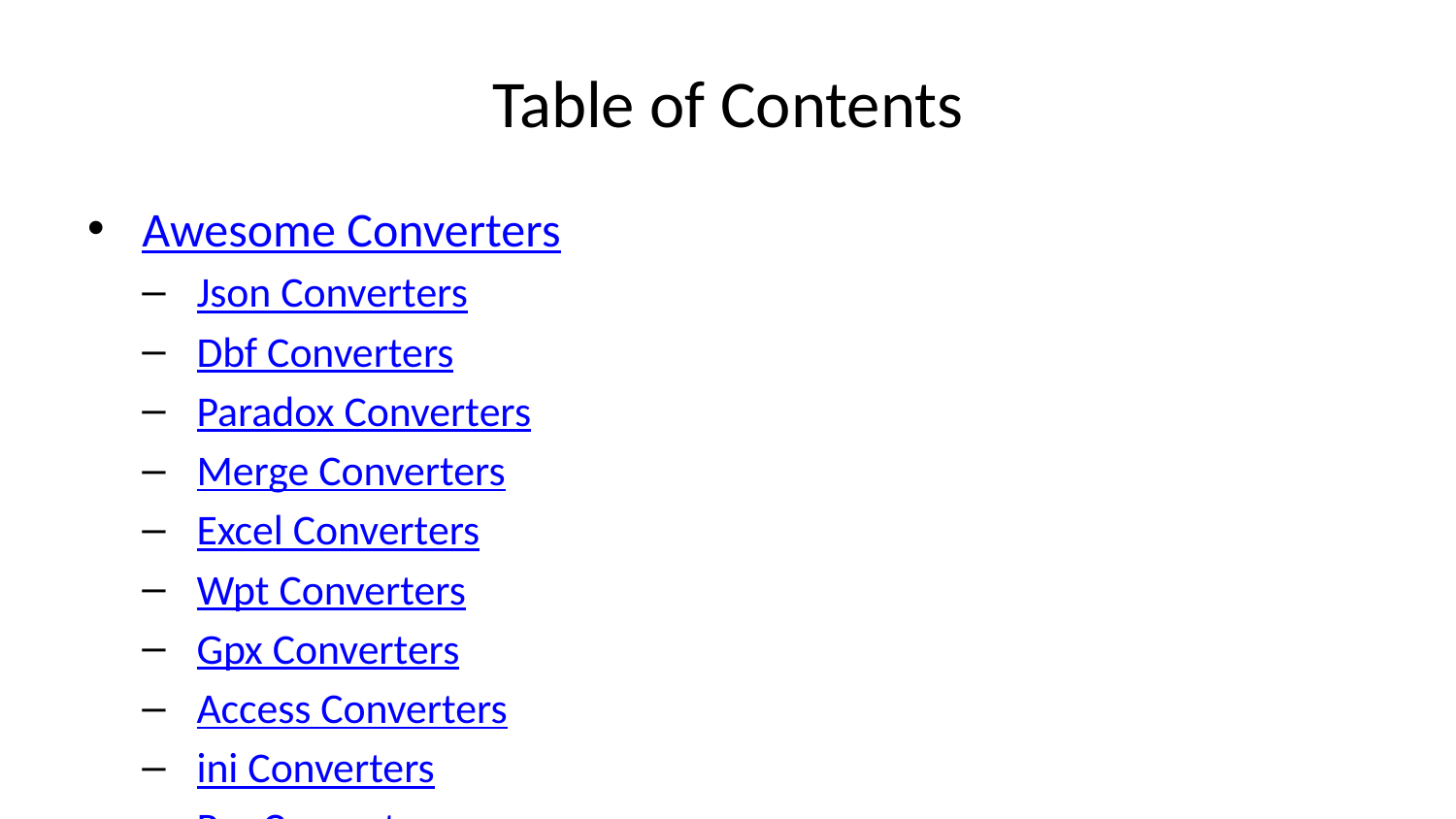

# Table of Contents
Awesome Converters
Json Converters
Dbf Converters
Paradox Converters
Merge Converters
Excel Converters
Wpt Converters
Gpx Converters
Access Converters
ini Converters
Rss Converters
into Converters
Ofx Converters
Kml Converters
Xml Converters
Xsd Converters
Csv Converters
Mdb Converters
Word Converters
Tsv Converters
Html Converters
Qif Converters
Tcx Converters
Folder Converters
File Converters
Folders Converters
Xlsx Converters
FoxPro Converters
Foxpro Converters
Lvm Converters
Yaml Converters
Freemind Converters
Pipe Converters
Vcf Converters
Sqlite Converters
Ics Converters
Xls Converters
Combine Converters
Semicolon Converters
Tdms Converters
Text Converters
One Converters
ics Converters
Sort Converters
mt940 Converters
Dcm Converters
SQLite Converters
Cod Converters
Rename Converters
X12 Converters
Mt940 Converters
Add Converters
Opml Converters
Split Converters
Spreadsheet Converters
Places Converters
BAI Converters
Qfx Converters
Anki Converters
ACH Converters
Delimiter Converters
Save Converters
Ini Converters
Tab Converters
Duplicates Converters
Create Converters
Colpkg Converters
Kmz Converters
Markdown Converters
Jpg Converters
Png Converters
Tiff Converters
Svg Converters
Bmp Converters
Jxr Converters
Gif Converters
Convert Converters
Multiple Converters
Srt Converters
Ttml Converters
Spss Converters
Firefox Converters
Vtt Converters
Edifact Converters
ttml Converters
Ssa Converters
Pdf Converters
Epub Converters
Har Converters
Aiml Converters
Xlf Converters
Docx Converters
Subfolders Converters
MT103 Converters
MT202 Converters
MT548 Converters
MT515 Converters
MT300 Converters
Send Converters
Jmx Converters
Evtx Converters
Smi Converters
Sbv Converters
Rearrange Converters